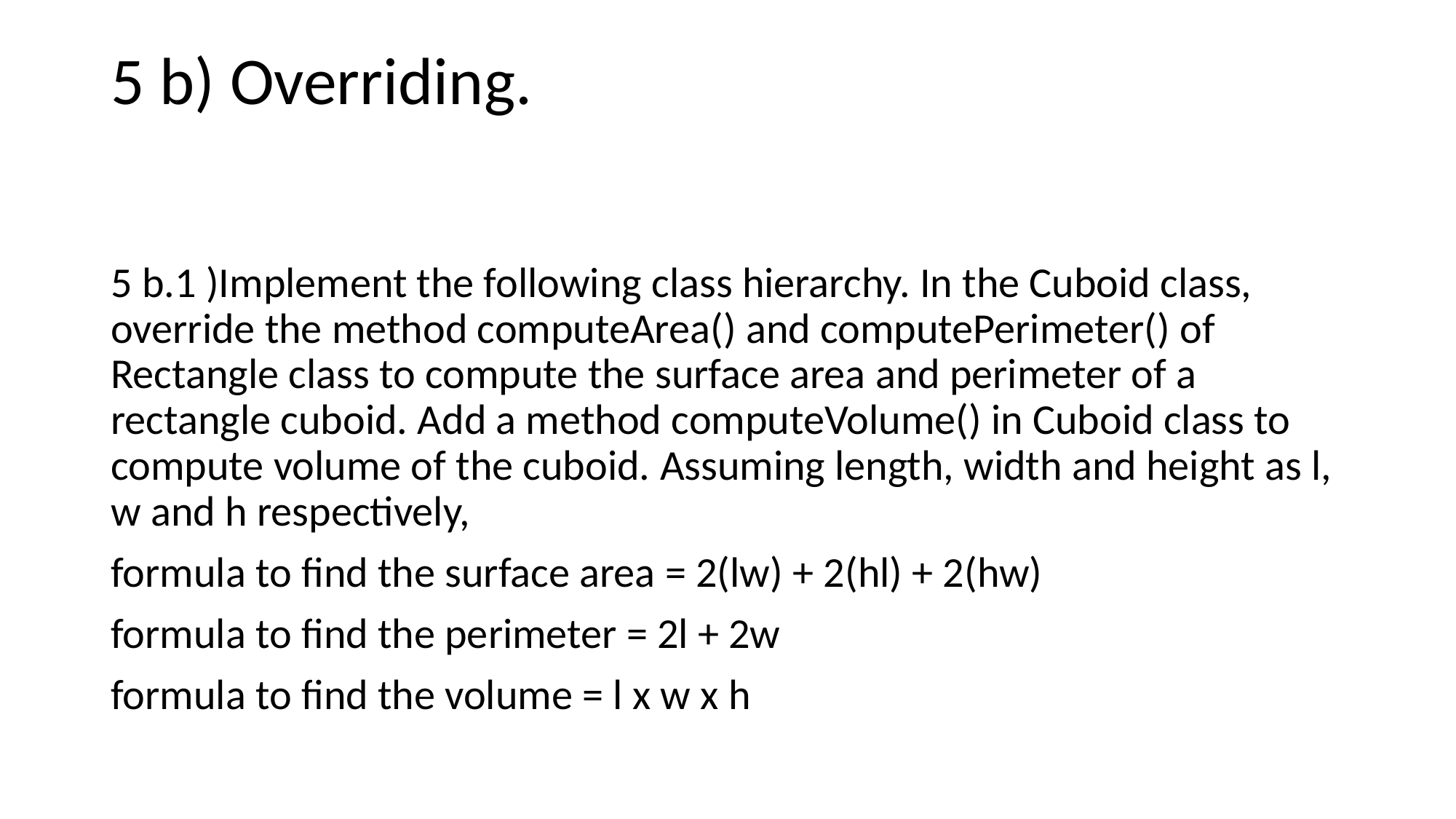

# 5 b) Overriding.

5 b.1 )Implement the following class hierarchy. In the Cuboid class, override the method computeArea() and computePerimeter() of Rectangle class to compute the surface area and perimeter of a rectangle cuboid. Add a method computeVolume() in Cuboid class to compute volume of the cuboid. Assuming length, width and height as l, w and h respectively,
formula to find the surface area = 2(lw) + 2(hl) + 2(hw)
formula to find the perimeter = 2l + 2w
formula to find the volume = l x w x h